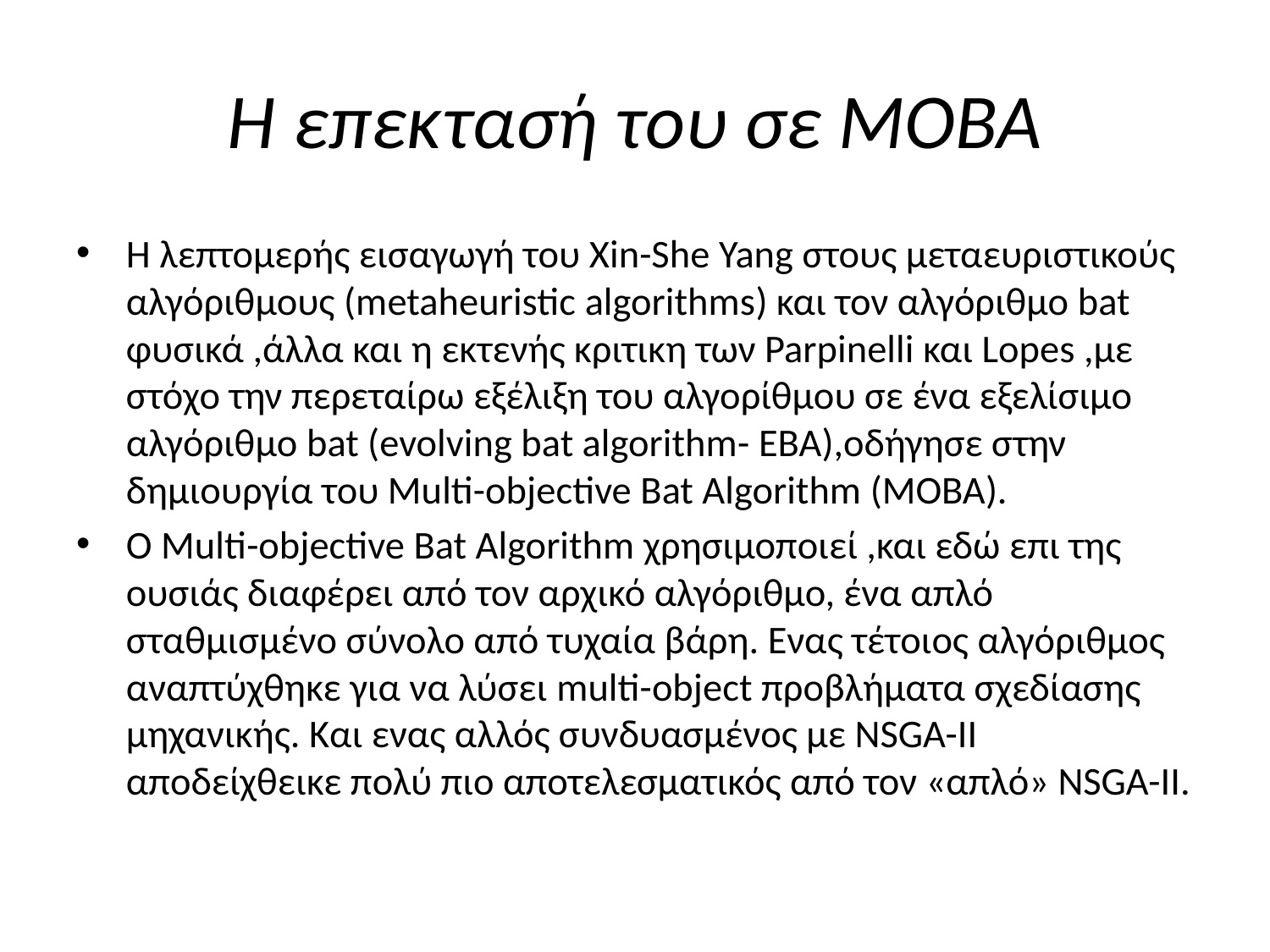

# H επεκτασή του σε ΜΟΒΑ
H λεπτομερής εισαγωγή του Xin-She Yang στους μεταευριστικούς αλγόριθμους (metaheuristic algorithms) και τον αλγόριθμο bat φυσικά ,άλλα και η εκτενής κριτικη των Parpinelli και Lopes ,με στόχο την περεταίρω εξέλιξη του αλγορίθμου σε ένα εξελίσιμο αλγόριθμο bat (evolving bat algorithm- EBA),οδήγησε στην δημιουργία του Multi-objective Bat Algorithm (MOBA).
Ο Multi-objective Bat Algorithm χρησιμοποιεί ,και εδώ επι της ουσιάς διαφέρει από τον αρχικό αλγόριθμο, ένα απλό σταθμισμένο σύνολο από τυχαία βάρη. Ενας τέτοιος αλγόριθμος αναπτύχθηκε για να λύσει multi-object προβλήματα σχεδίασης μηχανικής. Και ενας αλλός συνδυασμένος με NSGA-II αποδείχθεικε πολύ πιο αποτελεσματικός από τον «απλό» NSGA-II.